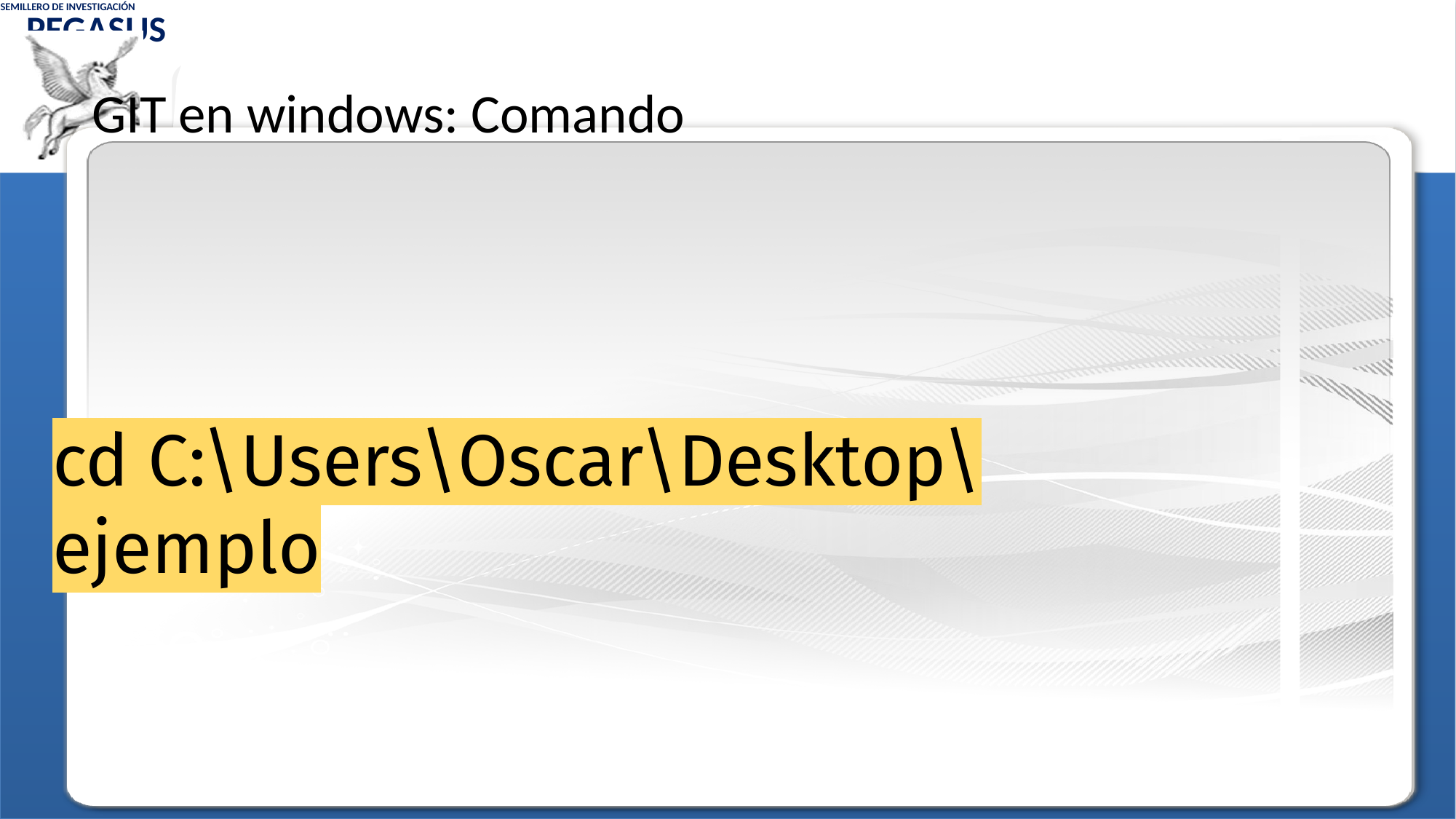

# GIT en windows: Comando

cd C:\Users\Oscar\Desktop\ejemplo